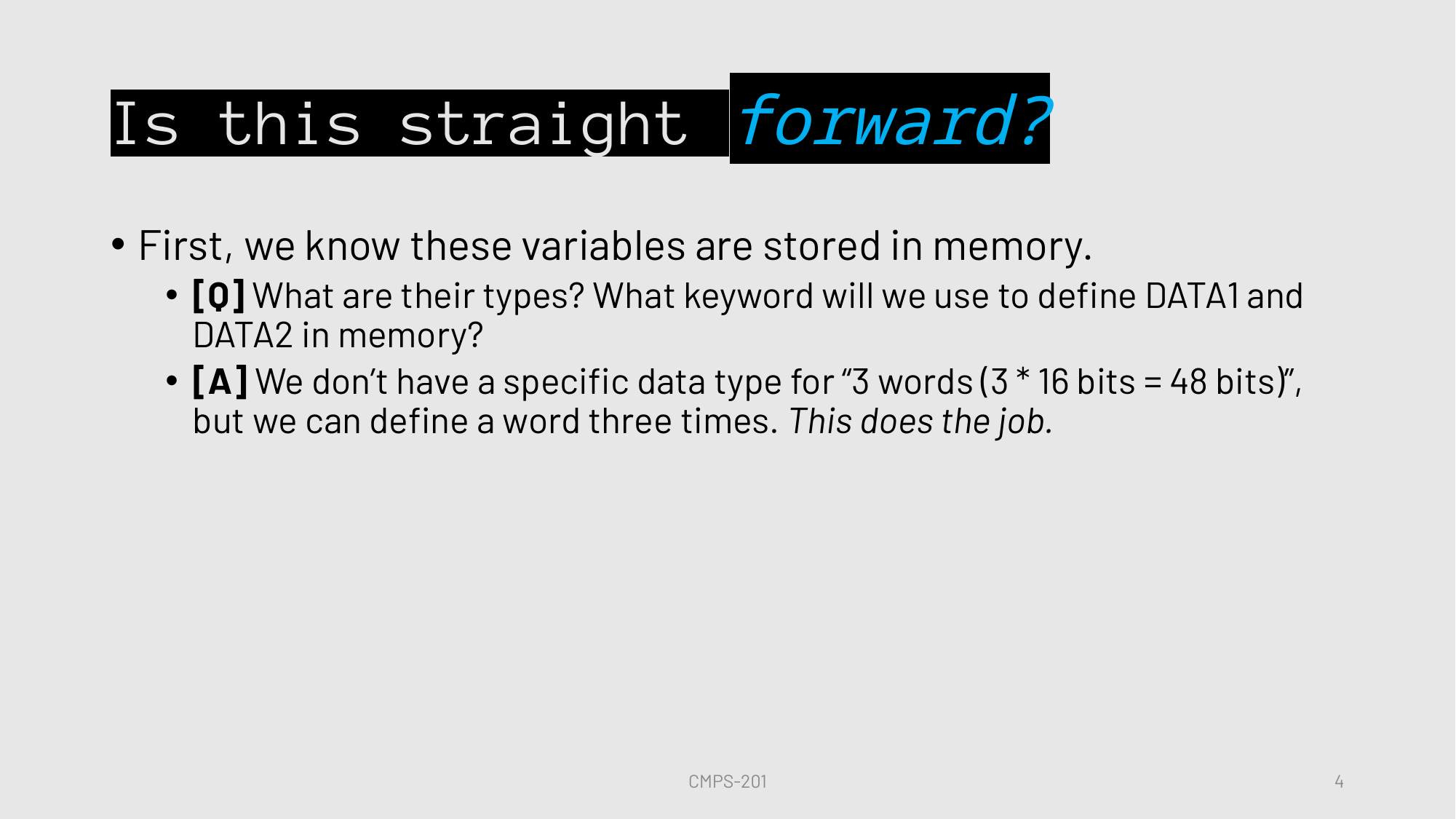

# Is this straight forward?
First, we know these variables are stored in memory.
[Q] What are their types? What keyword will we use to define DATA1 and DATA2 in memory?
[A] We don’t have a specific data type for “3 words (3 * 16 bits = 48 bits)”, but we can define a word three times. This does the job.

CMPS-201
4